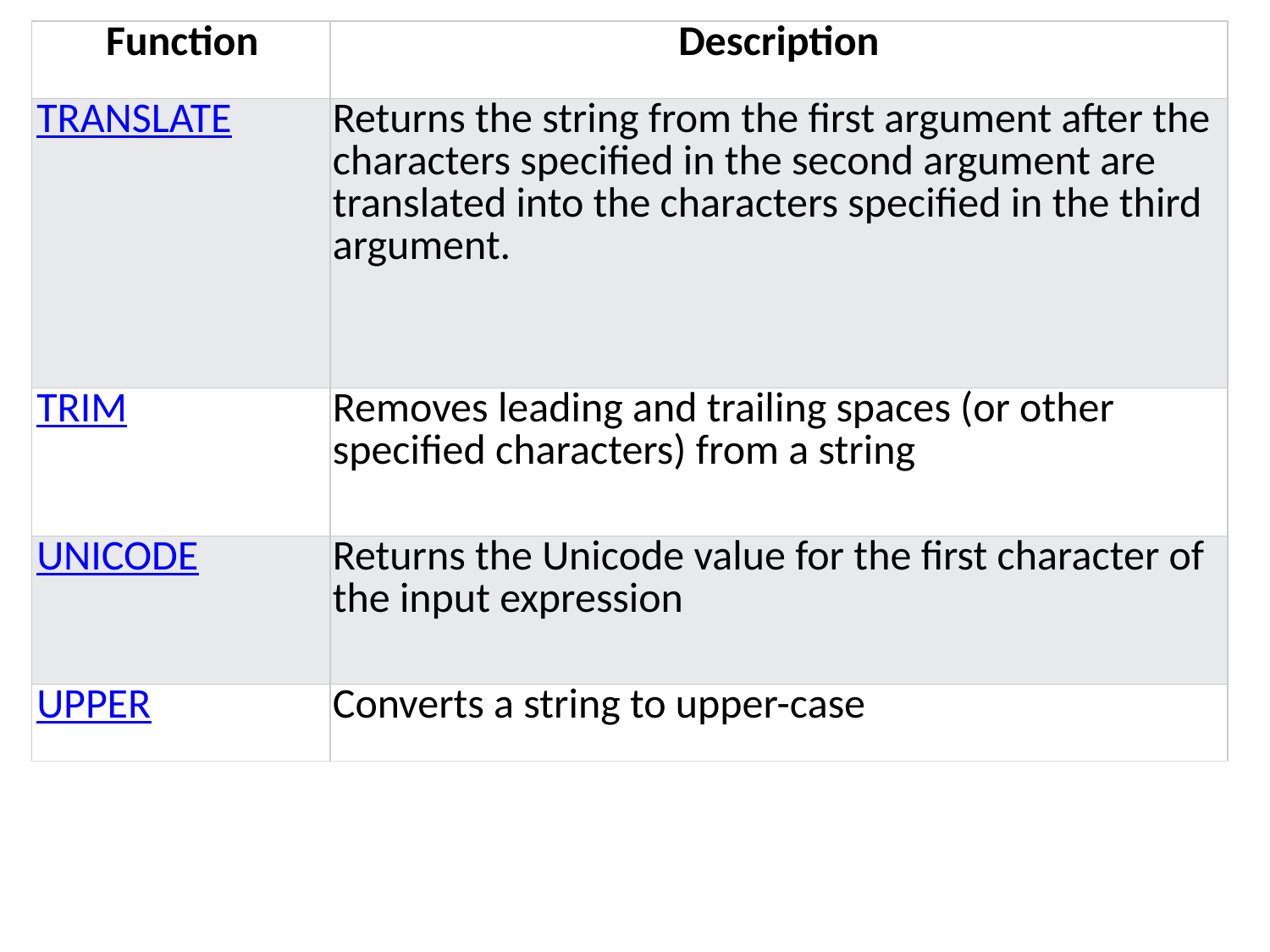

| Function | Description |
| --- | --- |
| TRANSLATE | Returns the string from the first argument after the characters specified in the second argument are translated into the characters specified in the third argument. |
| TRIM | Removes leading and trailing spaces (or other specified characters) from a string |
| UNICODE | Returns the Unicode value for the first character of the input expression |
| UPPER | Converts a string to upper-case |